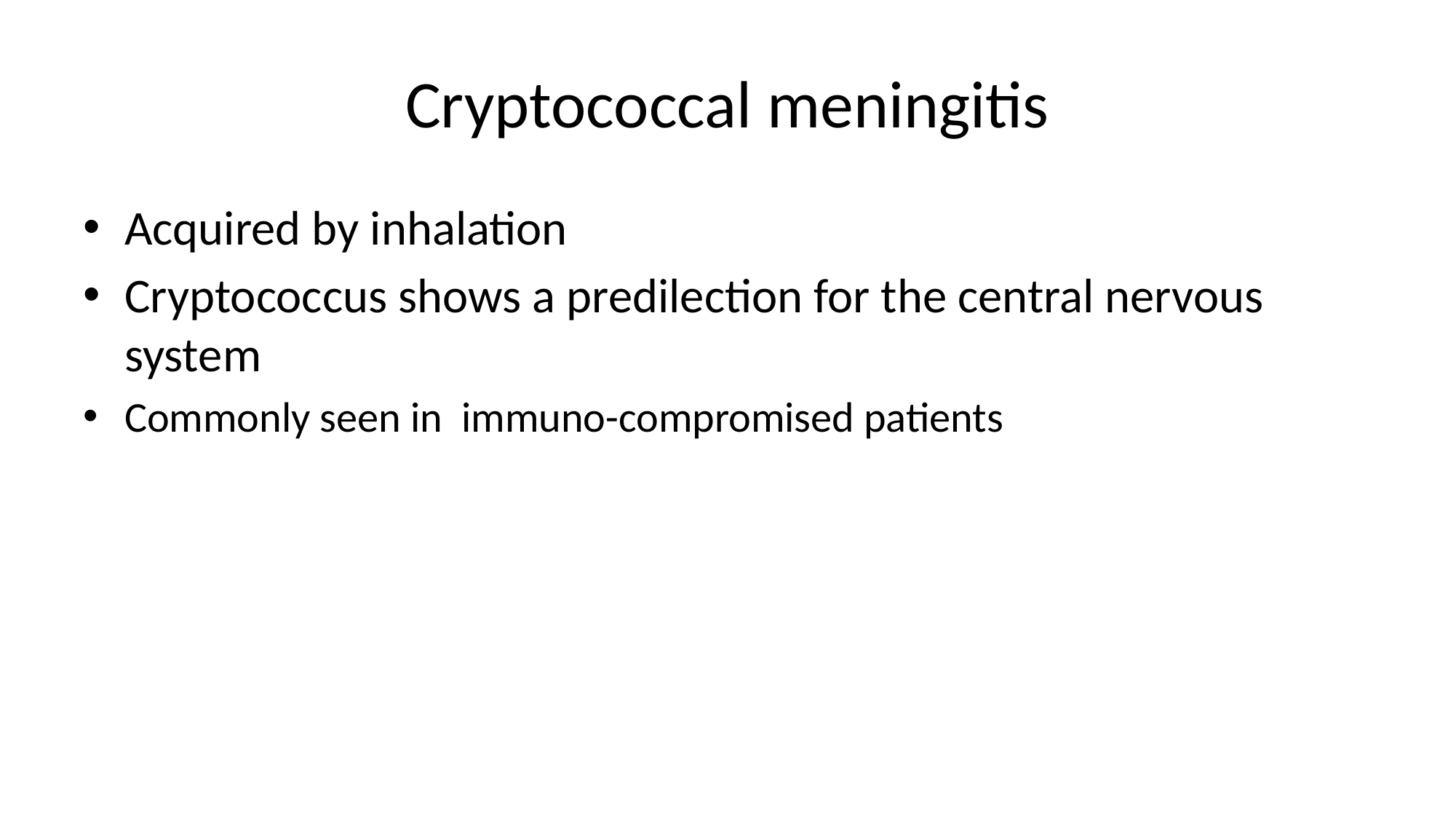

# Cryptococcal meningitis
Acquired by inhalation
Cryptococcus shows a predilection for the central nervous system
Commonly seen in  immuno-compromised patients